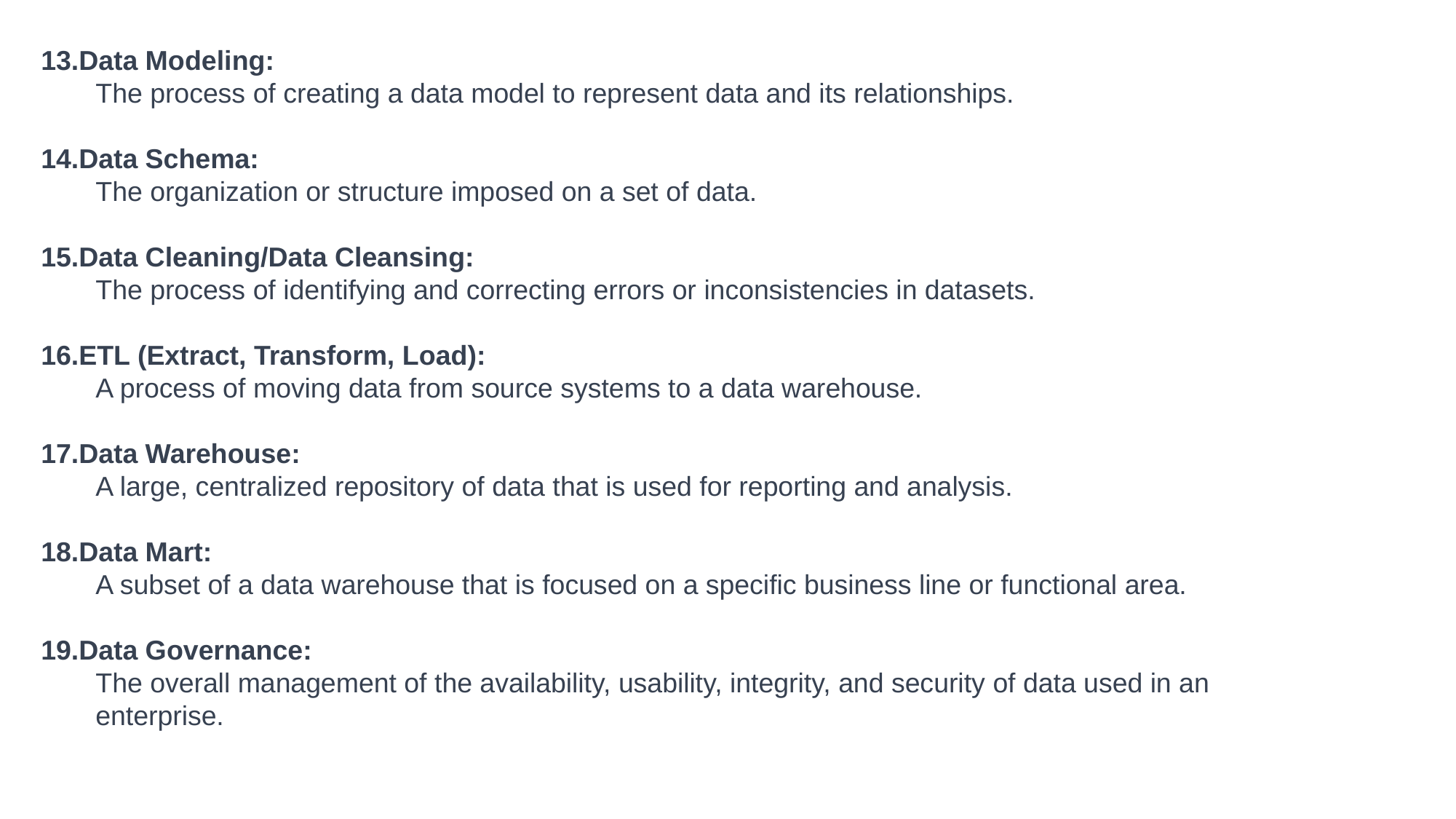

13.Data Modeling:
The process of creating a data model to represent data and its relationships.

14.Data Schema:
The organization or structure imposed on a set of data.

15.Data Cleaning/Data Cleansing:
The process of identifying and correcting errors or inconsistencies in datasets.

16.ETL (Extract, Transform, Load):
A process of moving data from source systems to a data warehouse.

17.Data Warehouse:
A large, centralized repository of data that is used for reporting and analysis.

18.Data Mart:
A subset of a data warehouse that is focused on a specific business line or functional area.

19.Data Governance:
The overall management of the availability, usability, integrity, and security of data used in an enterprise.